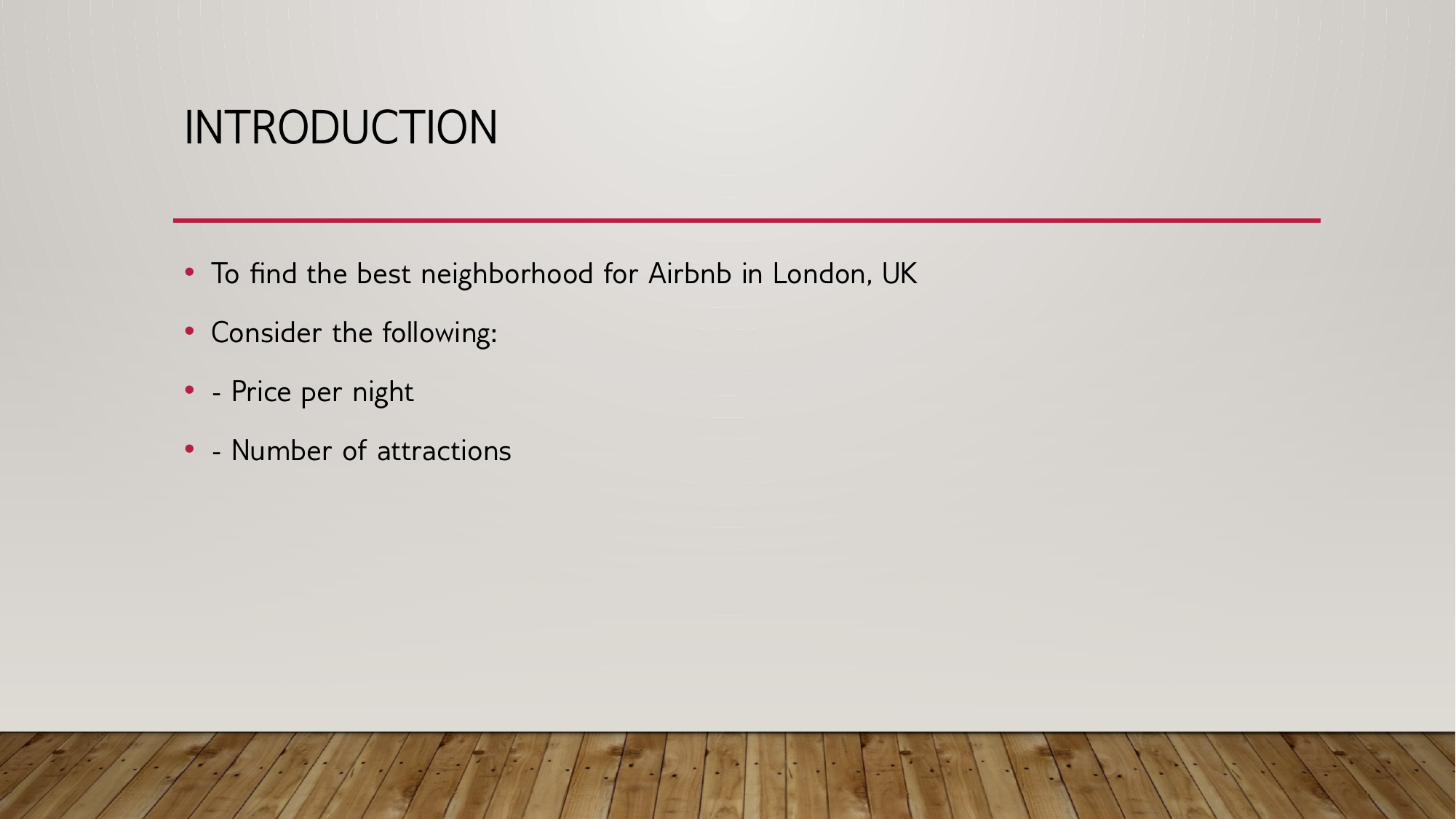

# Introduction
To find the best neighborhood for Airbnb in London, UK
Consider the following:
- Price per night
- Number of attractions